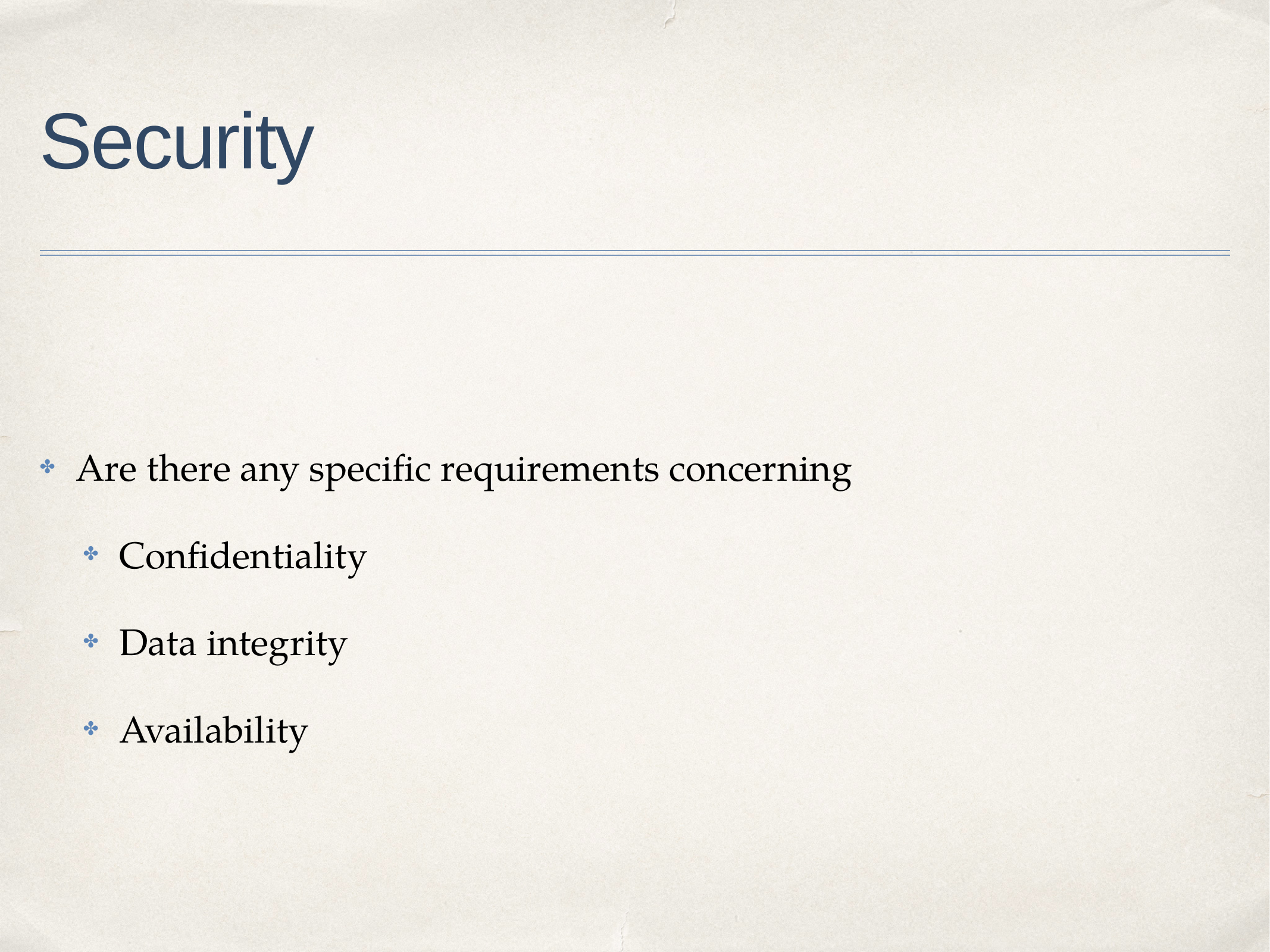

# Security
Are there any specific requirements concerning
Confidentiality
Data integrity
Availability